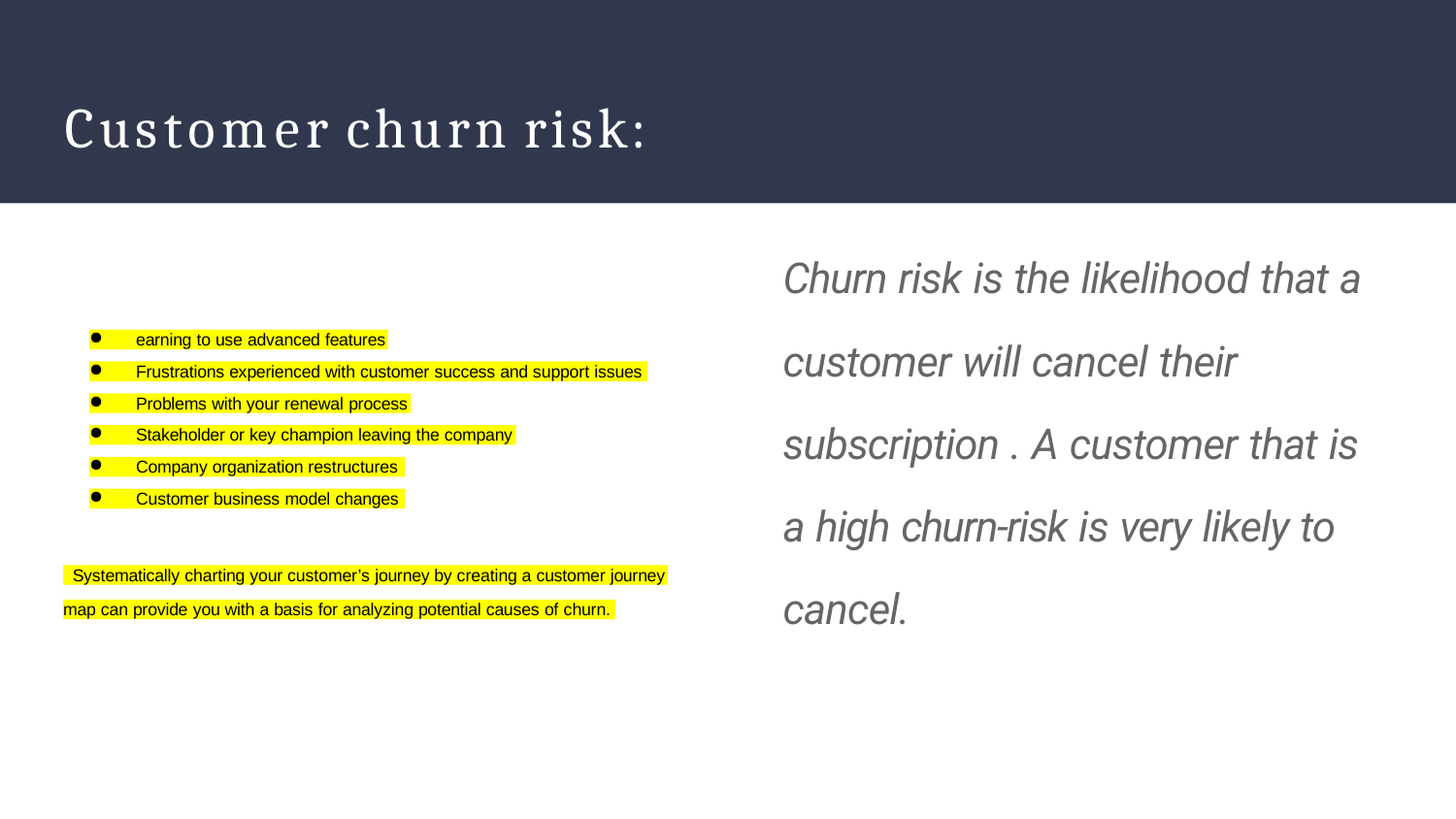

# Customer churn risk:
Churn risk is the likelihood that a
customer will cancel their  subscription . A customer that is  a high churn-risk is very likely to  cancel.
earning to use advanced features
Frustrations experienced with customer success and support issues
Problems with your renewal process
Stakeholder or key champion leaving the company
Company organization restructures
Customer business model changes
Systematically charting your customer’s journey by creating a customer journey
map can provide you with a basis for analyzing potential causes of churn.